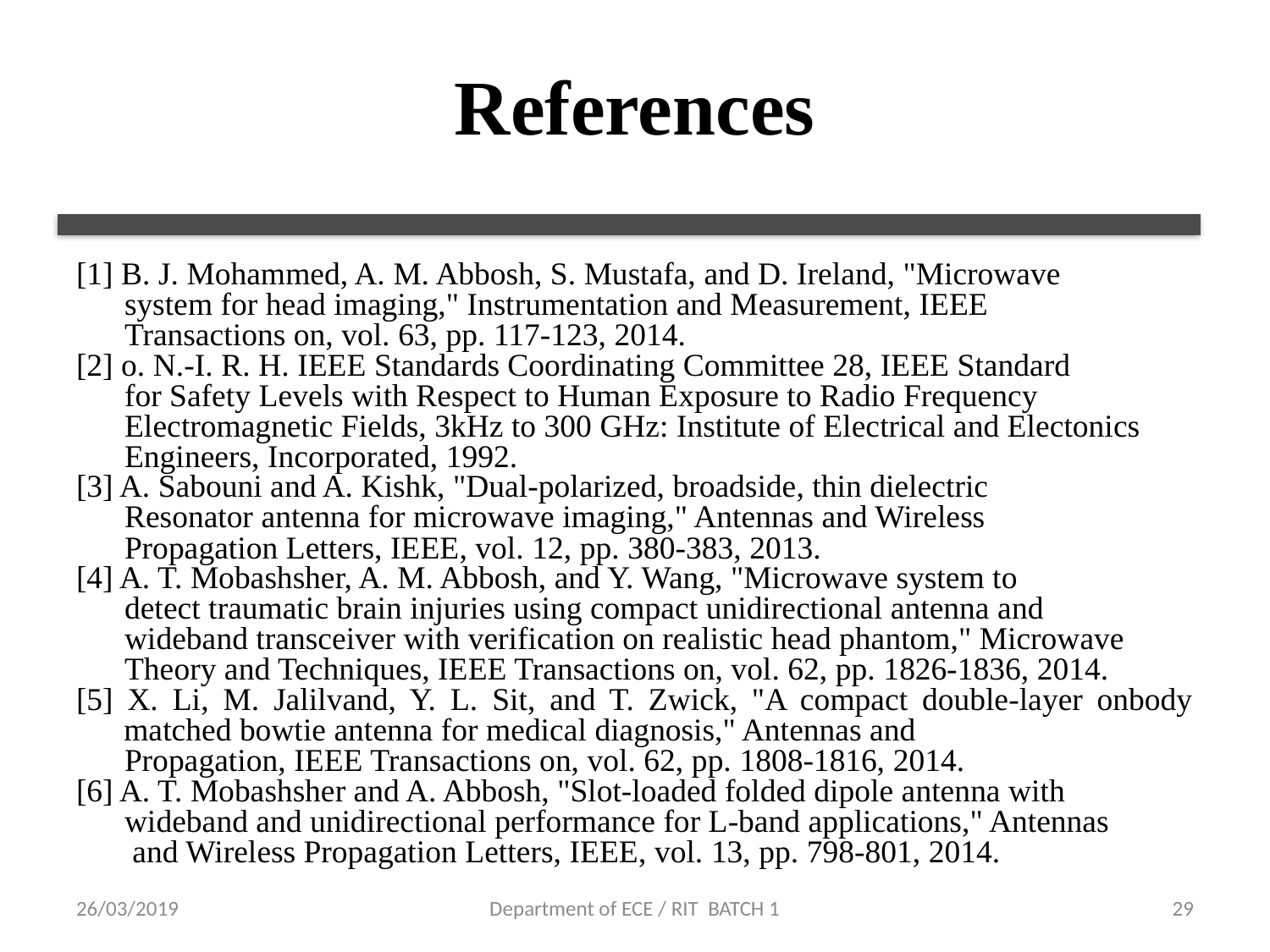

# References

[1] B. J. Mohammed, A. M. Abbosh, S. Mustafa, and D. Ireland, "Microwave
      system for head imaging," Instrumentation and Measurement, IEEE
      Transactions on, vol. 63, pp. 117-123, 2014.
[2] o. N.-I. R. H. IEEE Standards Coordinating Committee 28, IEEE Standard
      for Safety Levels with Respect to Human Exposure to Radio Frequency
      Electromagnetic Fields, 3kHz to 300 GHz: Institute of Electrical and Electonics
      Engineers, Incorporated, 1992.
[3] A. Sabouni and A. Kishk, "Dual-polarized, broadside, thin dielectric
      Resonator antenna for microwave imaging," Antennas and Wireless
      Propagation Letters, IEEE, vol. 12, pp. 380-383, 2013.
[4] A. T. Mobashsher, A. M. Abbosh, and Y. Wang, "Microwave system to
      detect traumatic brain injuries using compact unidirectional antenna and
      wideband transceiver with verification on realistic head phantom," Microwave
      Theory and Techniques, IEEE Transactions on, vol. 62, pp. 1826-1836, 2014.
[5] X. Li, M. Jalilvand, Y. L. Sit, and T. Zwick, "A compact double-layer onbody matched bowtie antenna for medical diagnosis," Antennas and
      Propagation, IEEE Transactions on, vol. 62, pp. 1808-1816, 2014.
[6] A. T. Mobashsher and A. Abbosh, "Slot-loaded folded dipole antenna with
      wideband and unidirectional performance for L-band applications," Antennas
       and Wireless Propagation Letters, IEEE, vol. 13, pp. 798-801, 2014.

26/03/2019
Department of ECE / RIT  BATCH 1
29